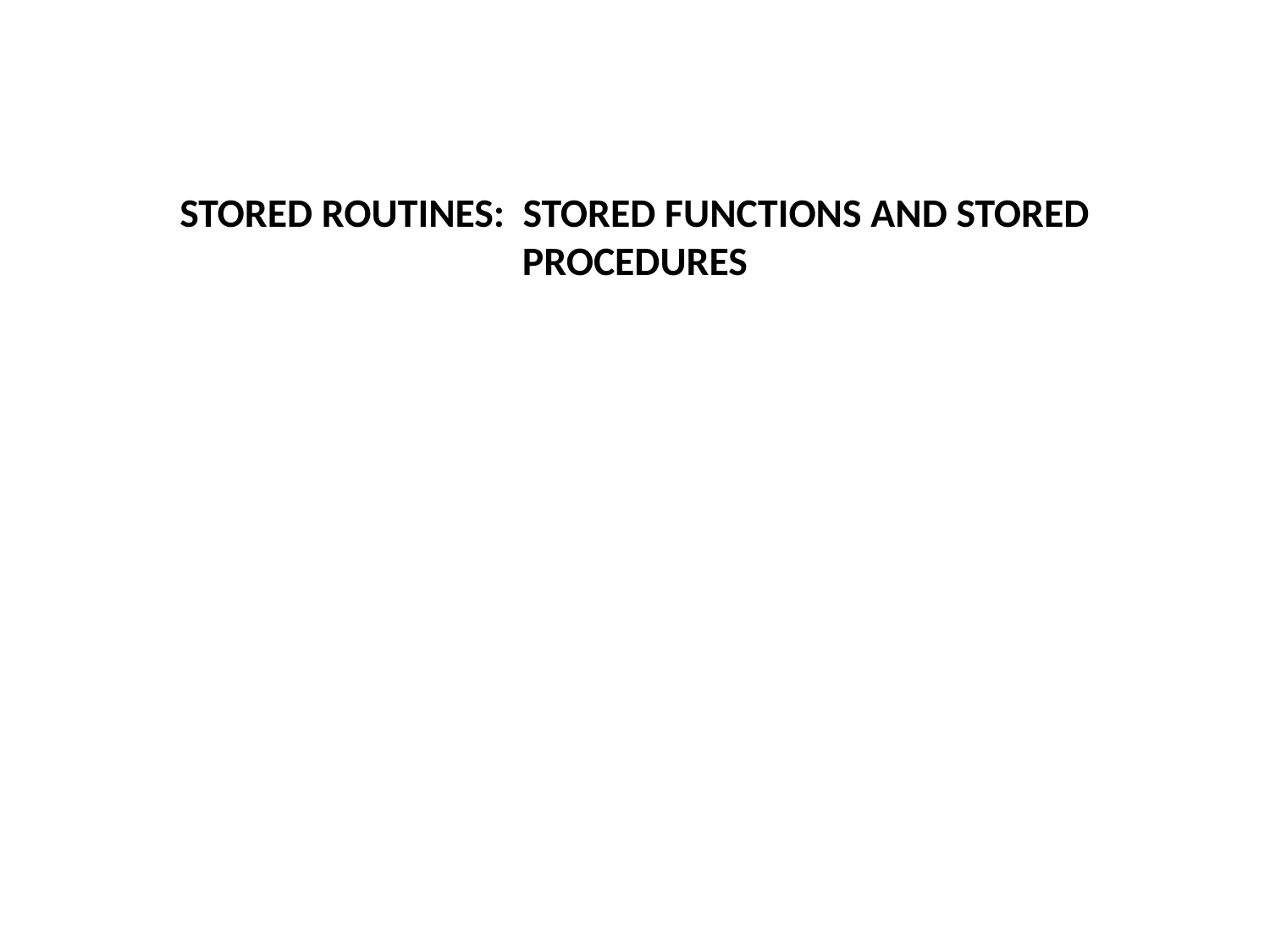

# Stored Routines:  stored functions and stored procedures